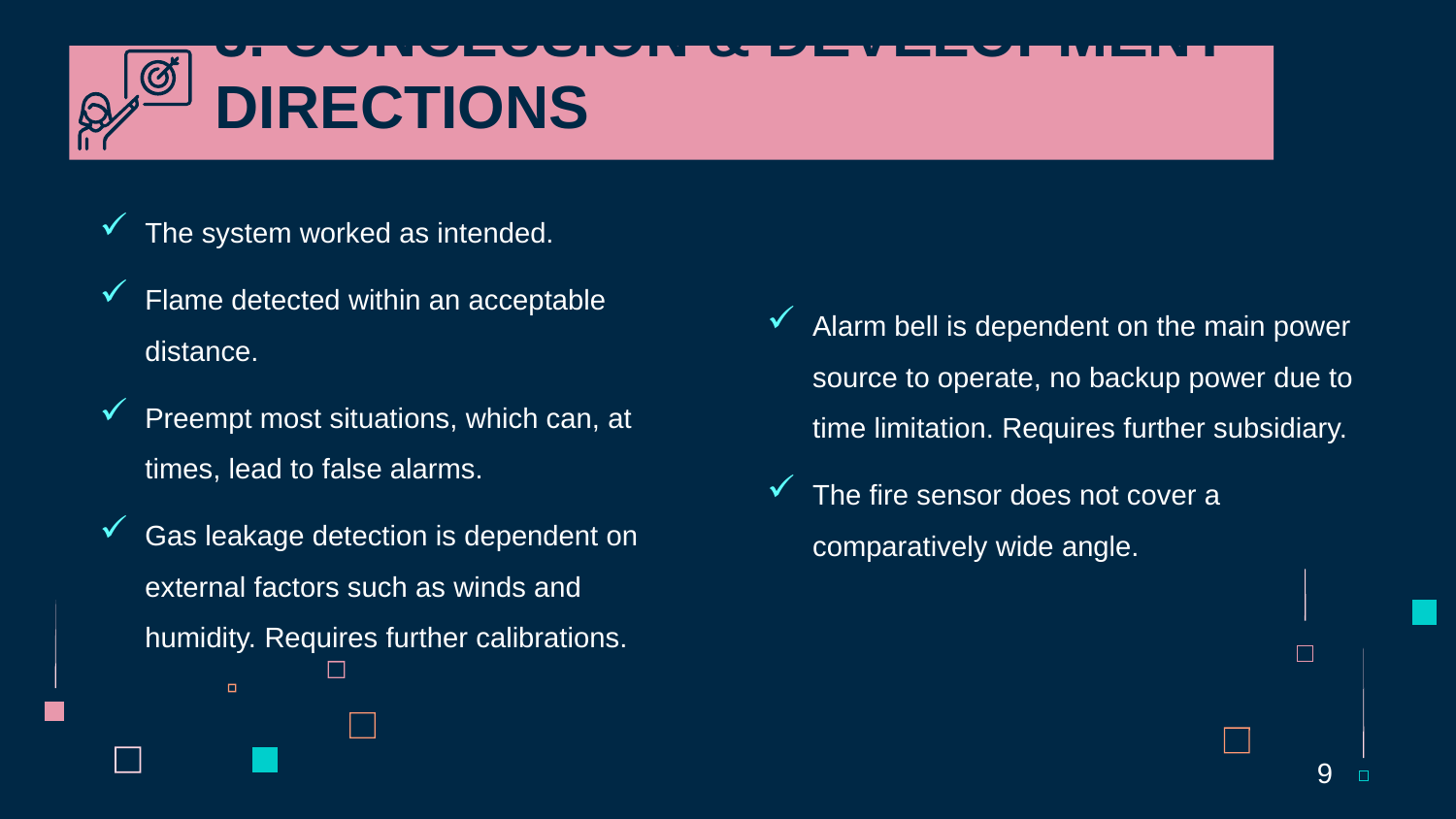

# 3. CONCLUSION & DEVELOPMENT DIRECTIONS
The system worked as intended.
Flame detected within an acceptable distance.
Preempt most situations, which can, at times, lead to false alarms.
Gas leakage detection is dependent on external factors such as winds and humidity. Requires further calibrations.
Alarm bell is dependent on the main power source to operate, no backup power due to time limitation. Requires further subsidiary.
The fire sensor does not cover a comparatively wide angle.